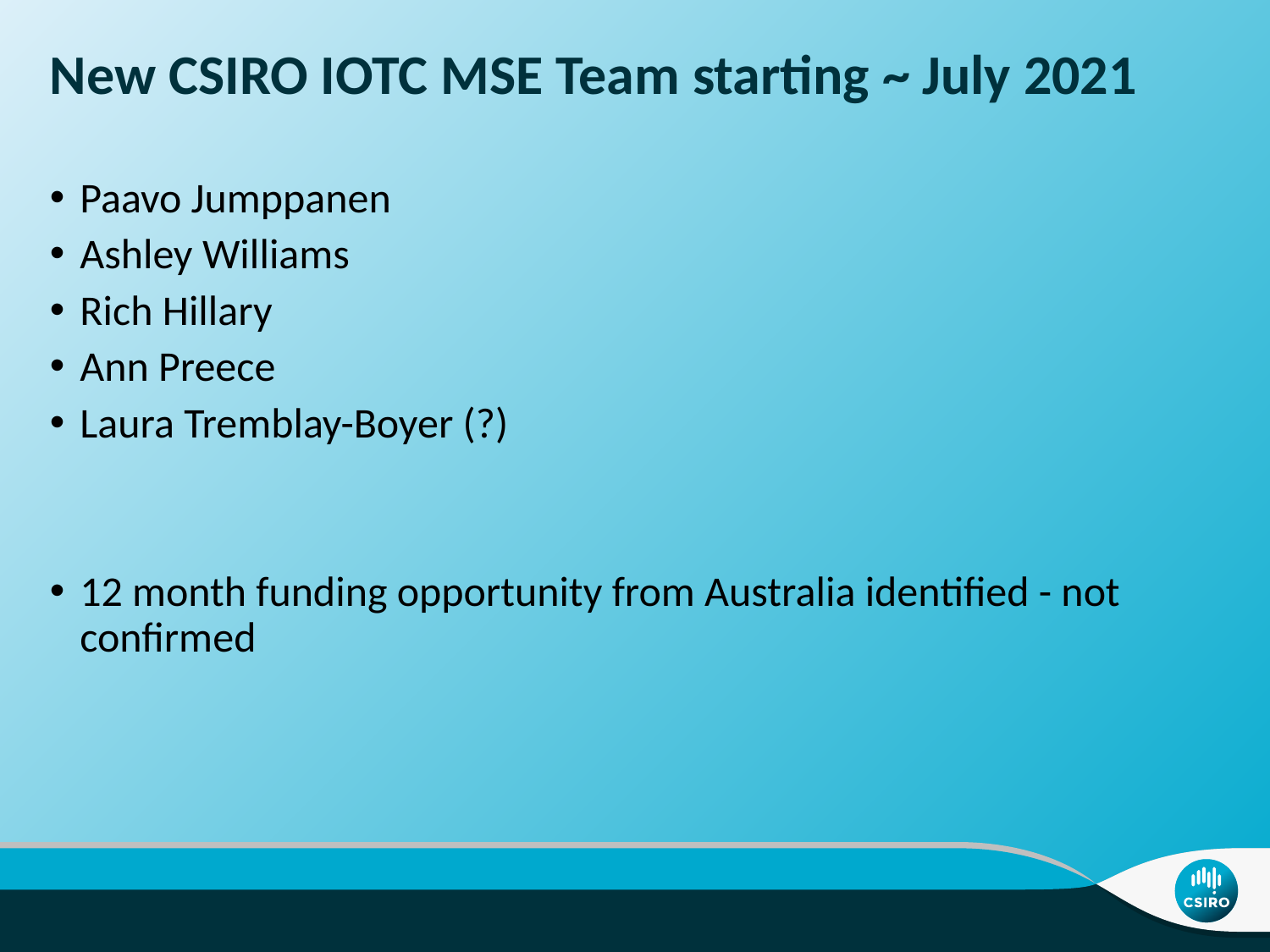

# New CSIRO IOTC MSE Team starting ~ July 2021
Paavo Jumppanen
Ashley Williams
Rich Hillary
Ann Preece
Laura Tremblay-Boyer (?)

12 month funding opportunity from Australia identified - not confirmed